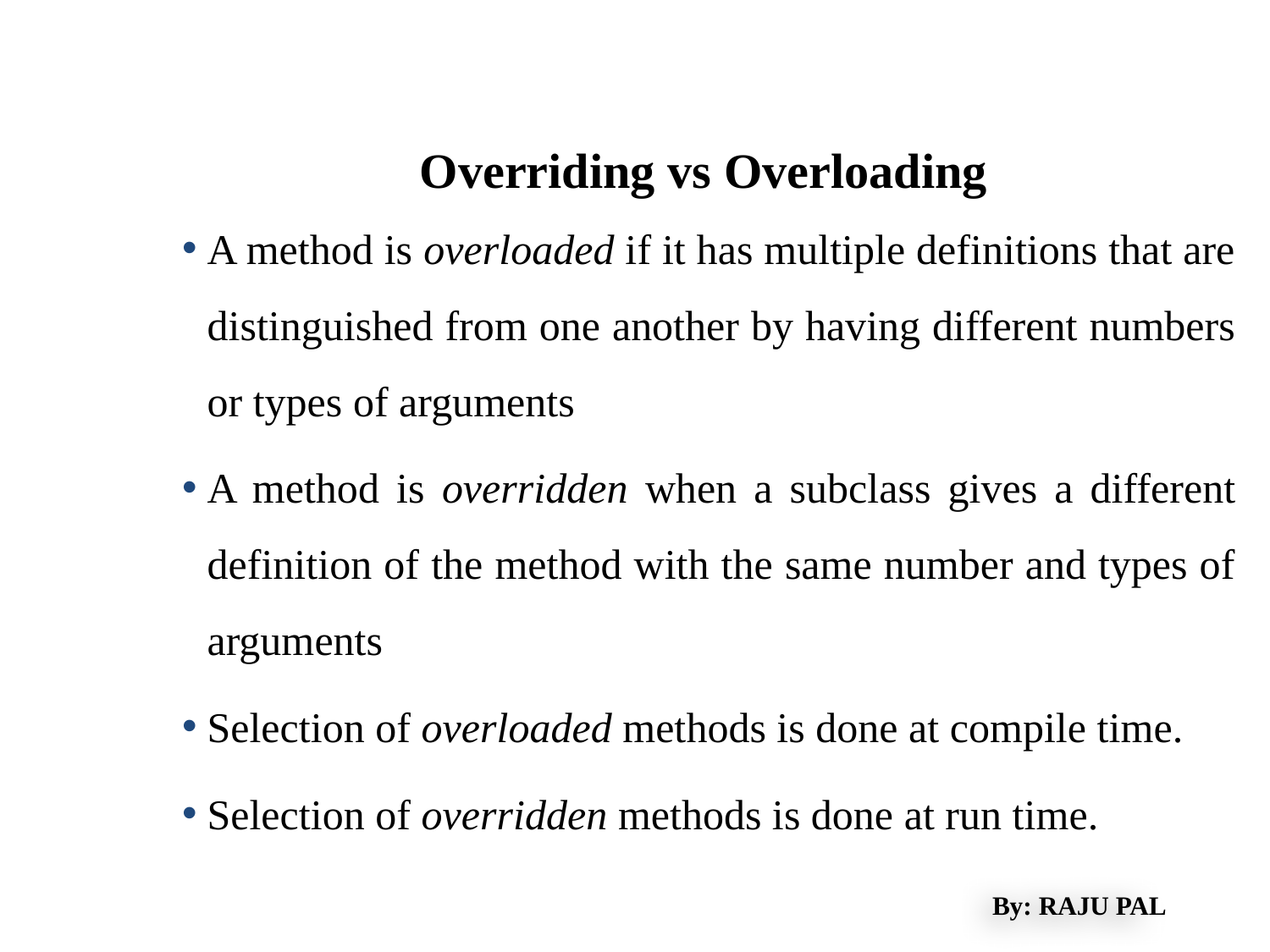

Overriding vs Overloading
A method is overloaded if it has multiple definitions that are distinguished from one another by having different numbers or types of arguments
A method is overridden when a subclass gives a different definition of the method with the same number and types of arguments
Selection of overloaded methods is done at compile time.
Selection of overridden methods is done at run time.